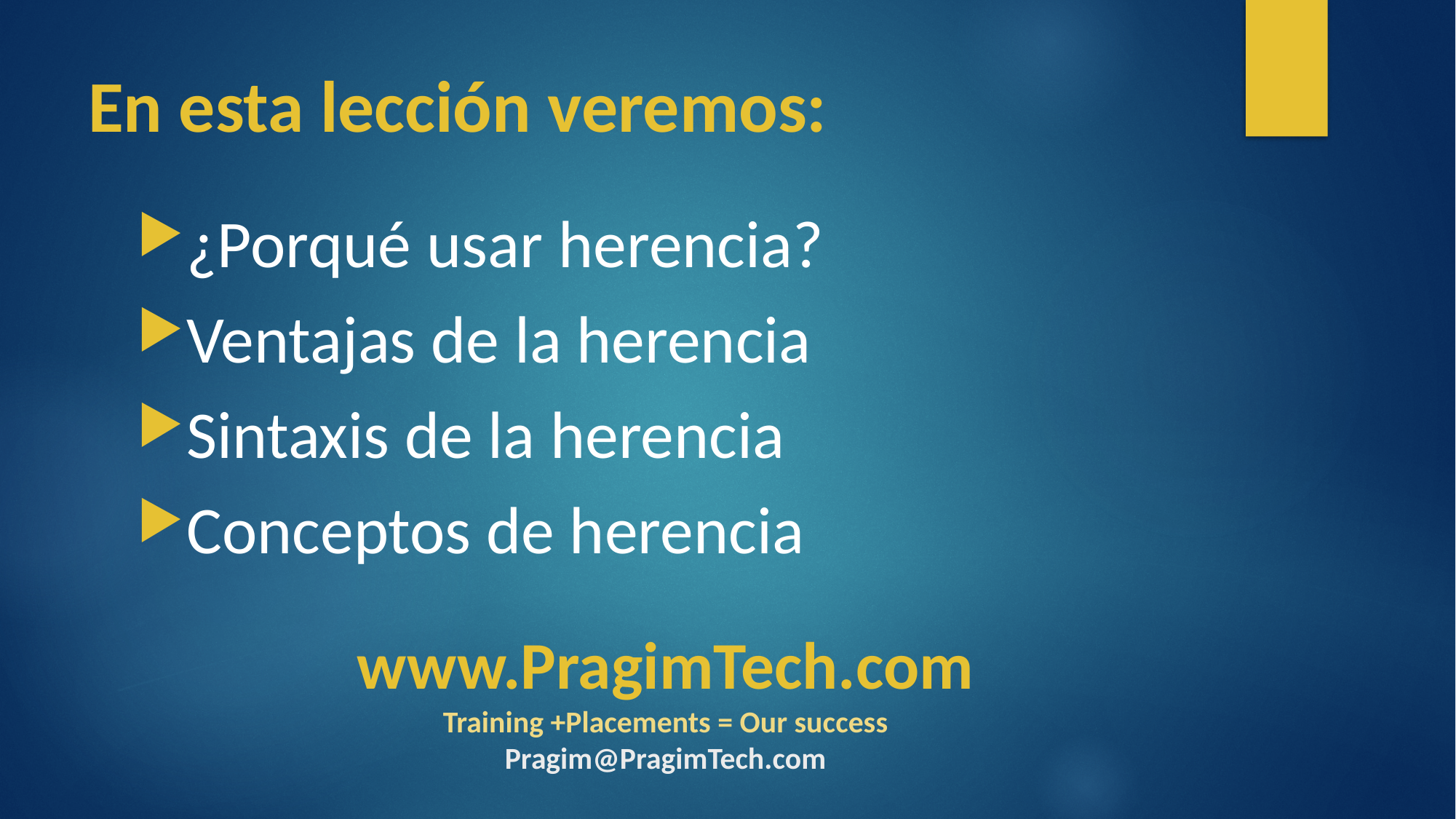

# En esta lección veremos:
¿Porqué usar herencia?
Ventajas de la herencia
Sintaxis de la herencia
Conceptos de herencia
www.PragimTech.com
Training +Placements = Our success
Pragim@PragimTech.com